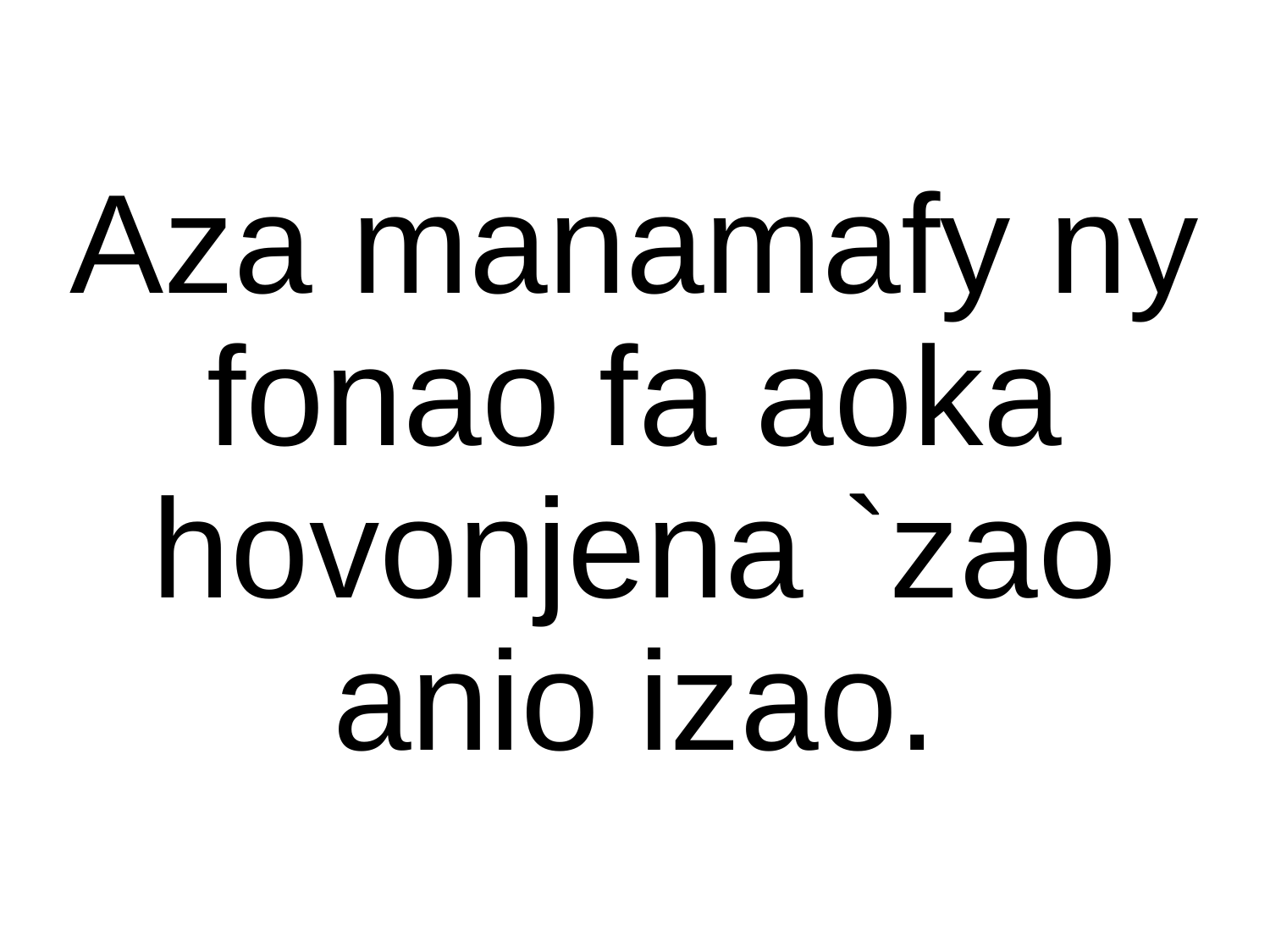

# Aza manamafy ny fonao fa aoka hovonjena `zao anio izao.